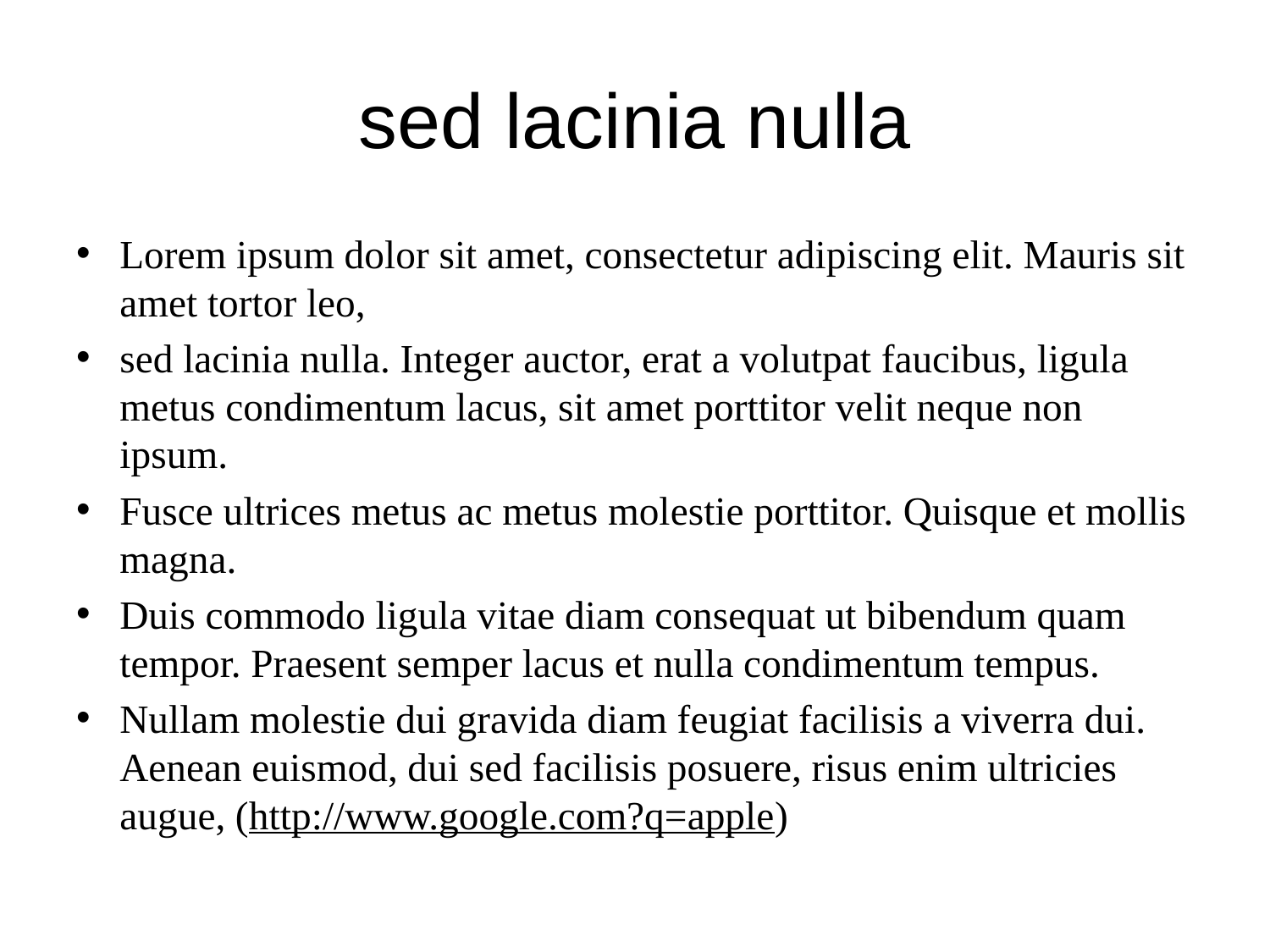

# sed lacinia nulla
Lorem ipsum dolor sit amet, consectetur adipiscing elit. Mauris sit amet tortor leo,
sed lacinia nulla. Integer auctor, erat a volutpat faucibus, ligula metus condimentum lacus, sit amet porttitor velit neque non ipsum.
Fusce ultrices metus ac metus molestie porttitor. Quisque et mollis magna.
Duis commodo ligula vitae diam consequat ut bibendum quam tempor. Praesent semper lacus et nulla condimentum tempus.
Nullam molestie dui gravida diam feugiat facilisis a viverra dui. Aenean euismod, dui sed facilisis posuere, risus enim ultricies augue, (http://www.google.com?q=apple)